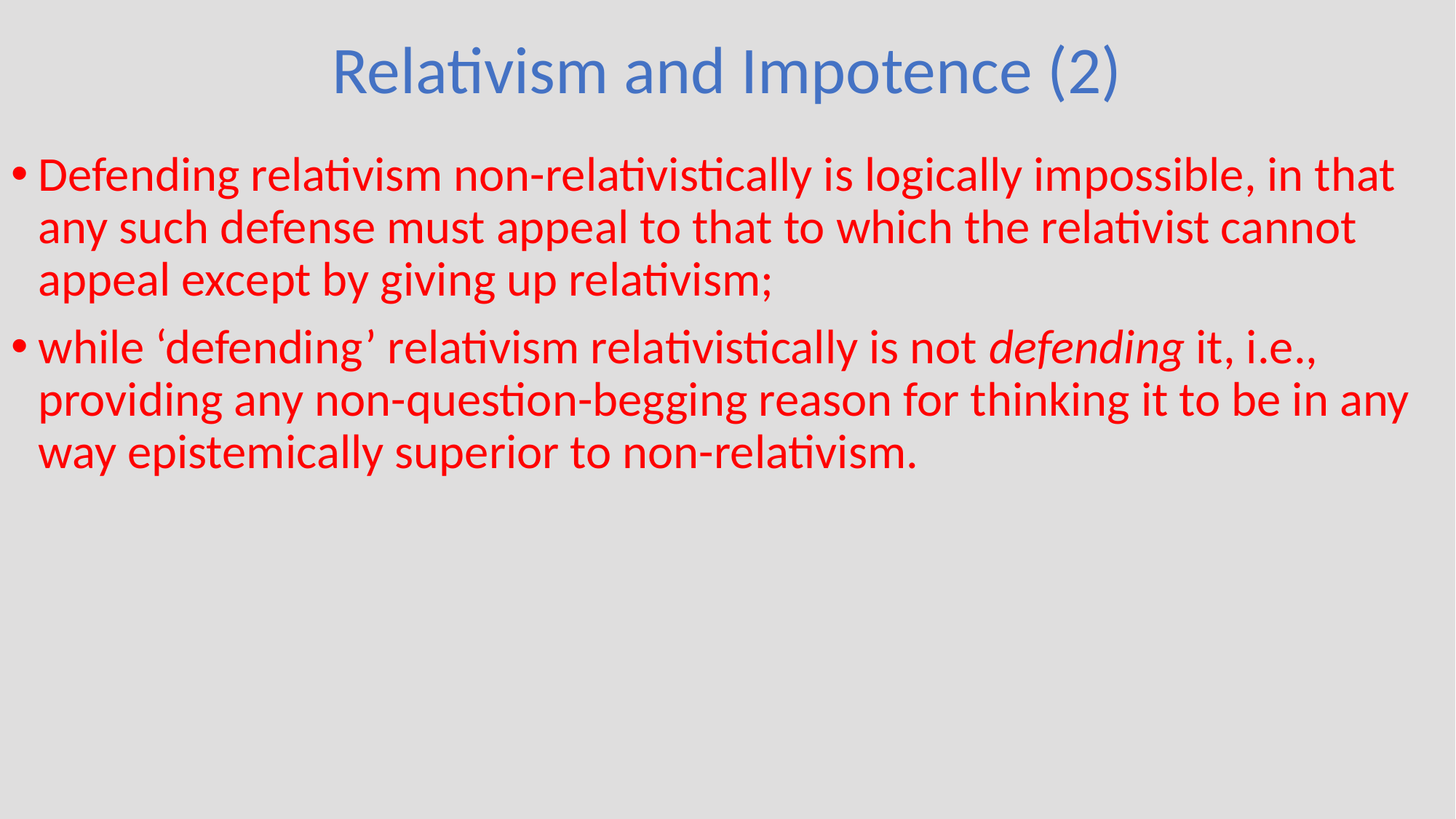

# Relativism and Impotence (2)
Defending relativism non-relativistically is logically impossible, in that any such defense must appeal to that to which the relativist cannot appeal except by giving up relativism;
while ‘defending’ relativism relativistically is not defending it, i.e., providing any non-question-begging reason for thinking it to be in any way epistemically superior to non-relativism.